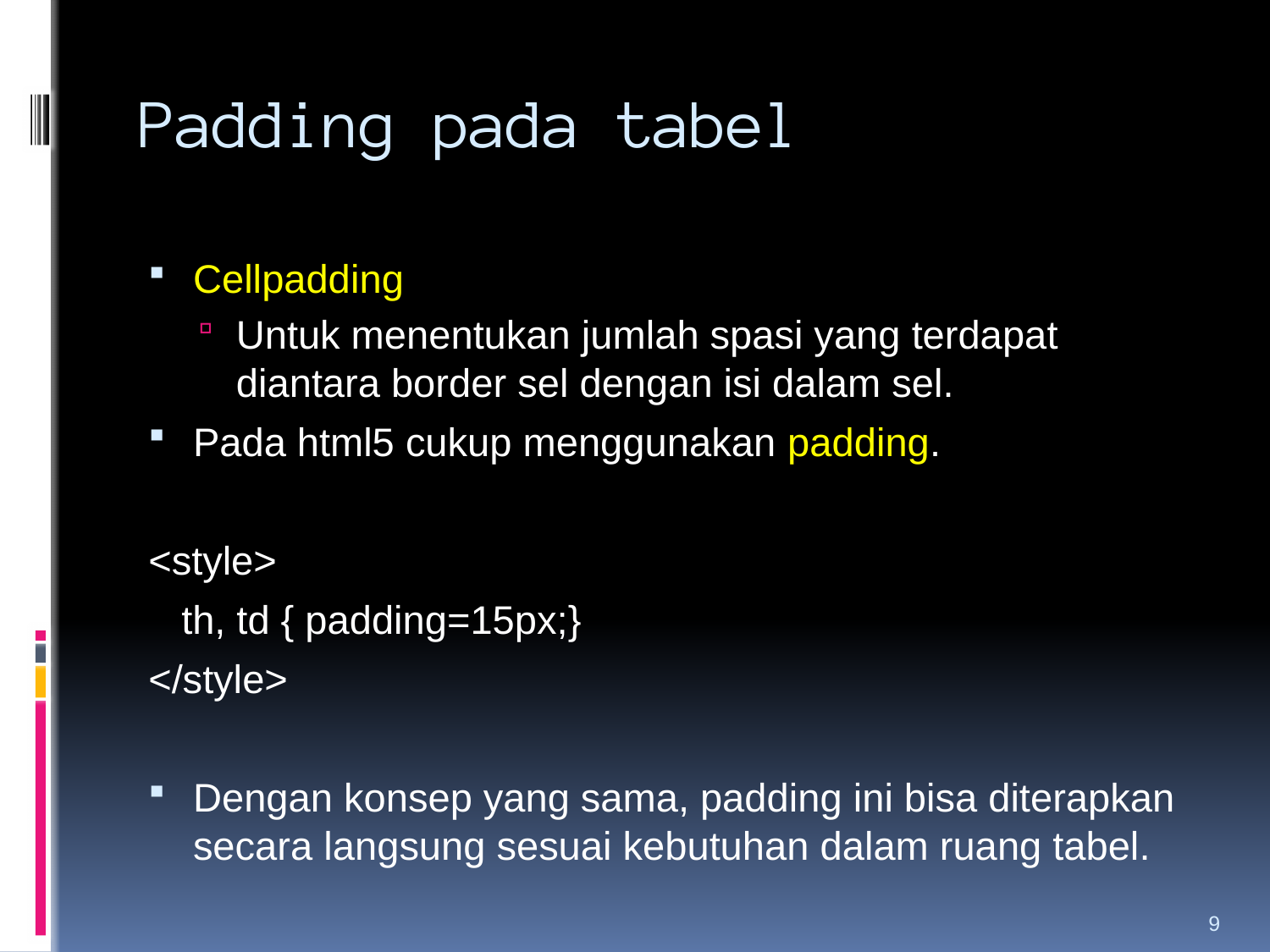

# Padding pada tabel
Cellpadding
Untuk menentukan jumlah spasi yang terdapat diantara border sel dengan isi dalam sel.
Pada html5 cukup menggunakan padding.

<style>
   th, td { padding=15px;}
</style>

Dengan konsep yang sama, padding ini bisa diterapkan secara langsung sesuai kebutuhan dalam ruang tabel.

9